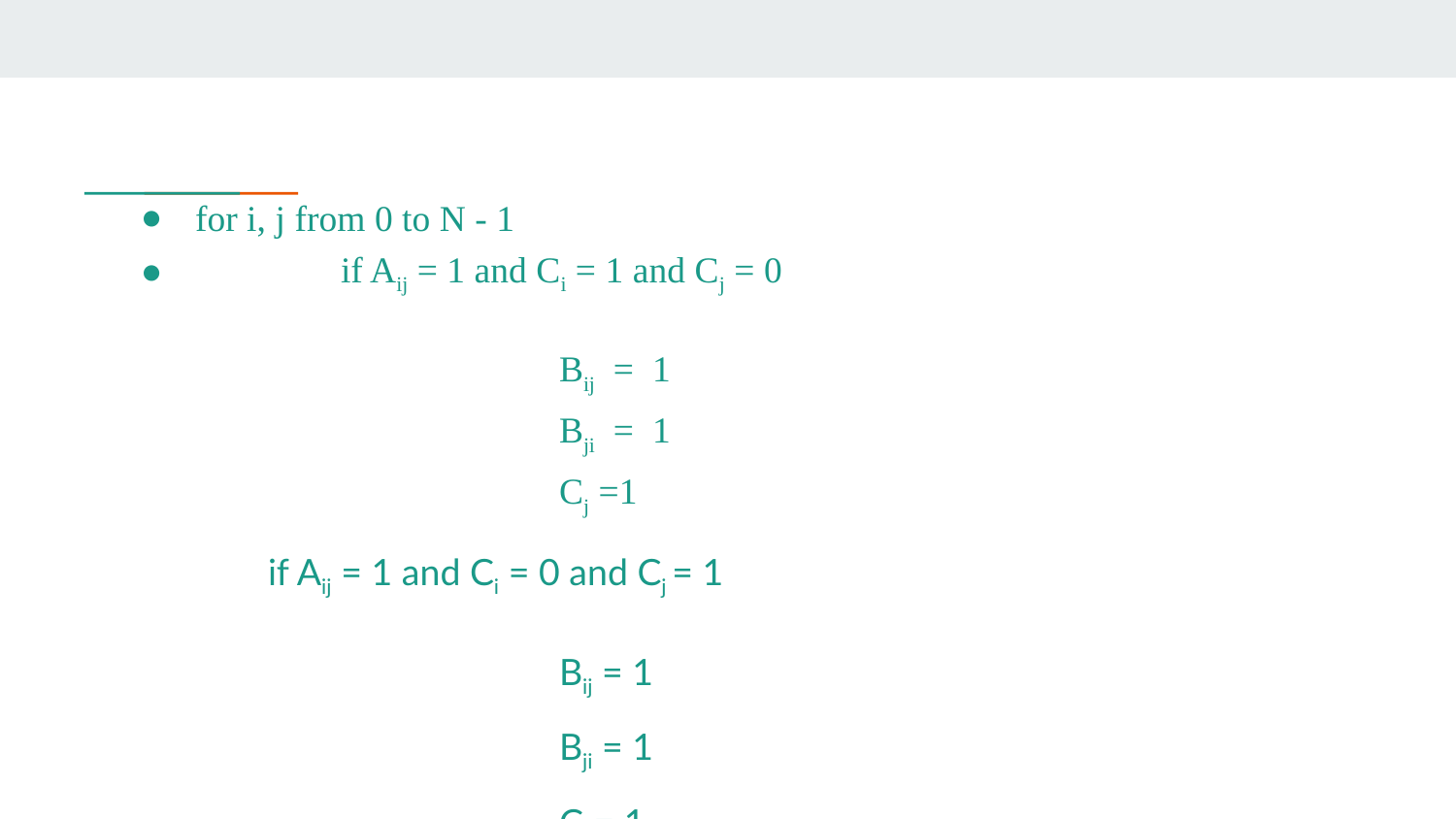

for i, j from 0 to N - 1
	if Aij = 1 and Ci = 1 and Cj = 0
			Bij  =  1
			Bji  =  1
			Cj =1
if Aij = 1 and Ci = 0 and Cj = 1
			Bij = 1
			Bji = 1
 			Ci = 1